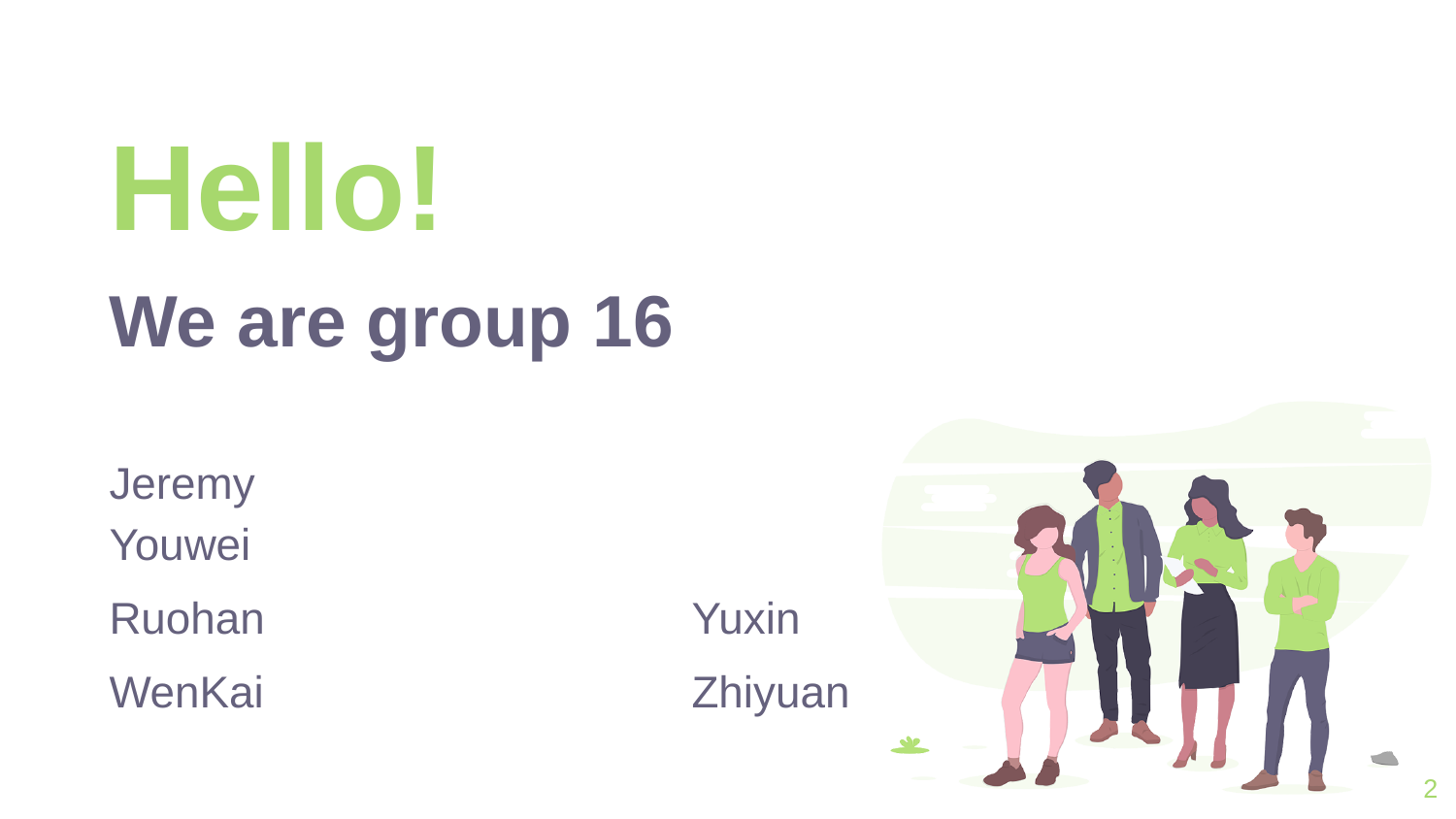

Hello!
We are group 16

Jeremy				Youwei
Ruohan			Yuxin
WenKai			Zhiyuan
2